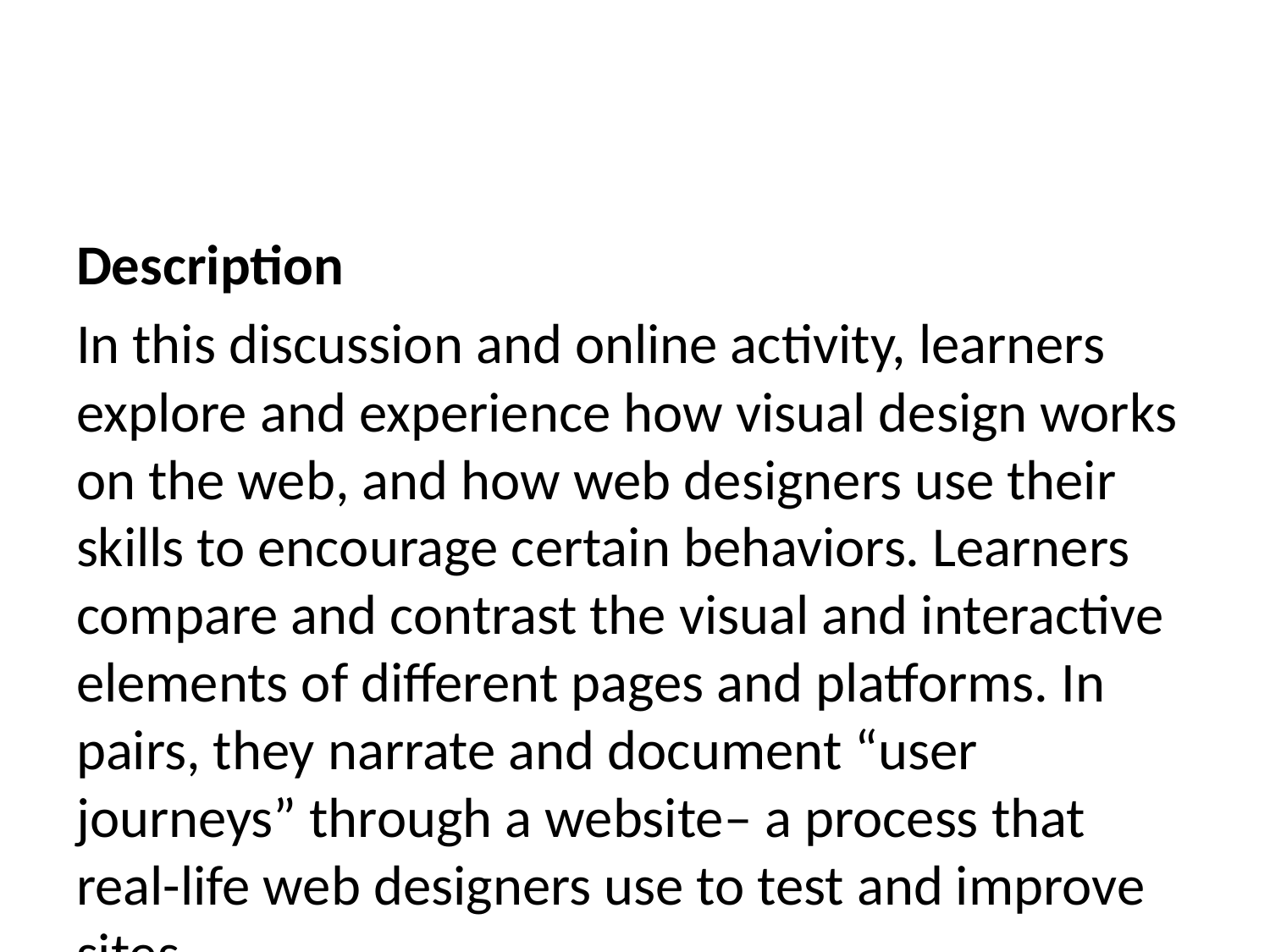

Description
In this discussion and online activity, learners explore and experience how visual design works on the web, and how web designers use their skills to encourage certain behaviors. Learners compare and contrast the visual and interactive elements of different pages and platforms. In pairs, they narrate and document “user journeys” through a website– a process that real-life web designers use to test and improve sites.
Learning Objectives
Explain how visual design works on the web
Identify how web design elements are used to encourage certain behavior
Critique and document reactions to a website
Time Required
45 minutes to 1 hour, depending on group size
Audience
Can be tailored for audiences from 13 up; with varying levels of experience with the web.
Materials
Sticky notes
Pencils, markers
Laptop and internet connection
Web Literacy Skills
Design
Search
Navigate
21st Century Skills
Communication
Collaboration
Problem-solving
Earning Digital Badges
Digital badges capture the evidence and are the demonstration knowledge and achievement. Each Core Activity encompasses multiple web literacy skills. Completion of all Core Activities will enable anyone to earn all the web literacy and 21C skills badges. Thus, we encourage you to complete all the Core Activities, and earn badges to capture what you’ve learned. Digitalme is offering web literacy badges through the Open Badges Academy.